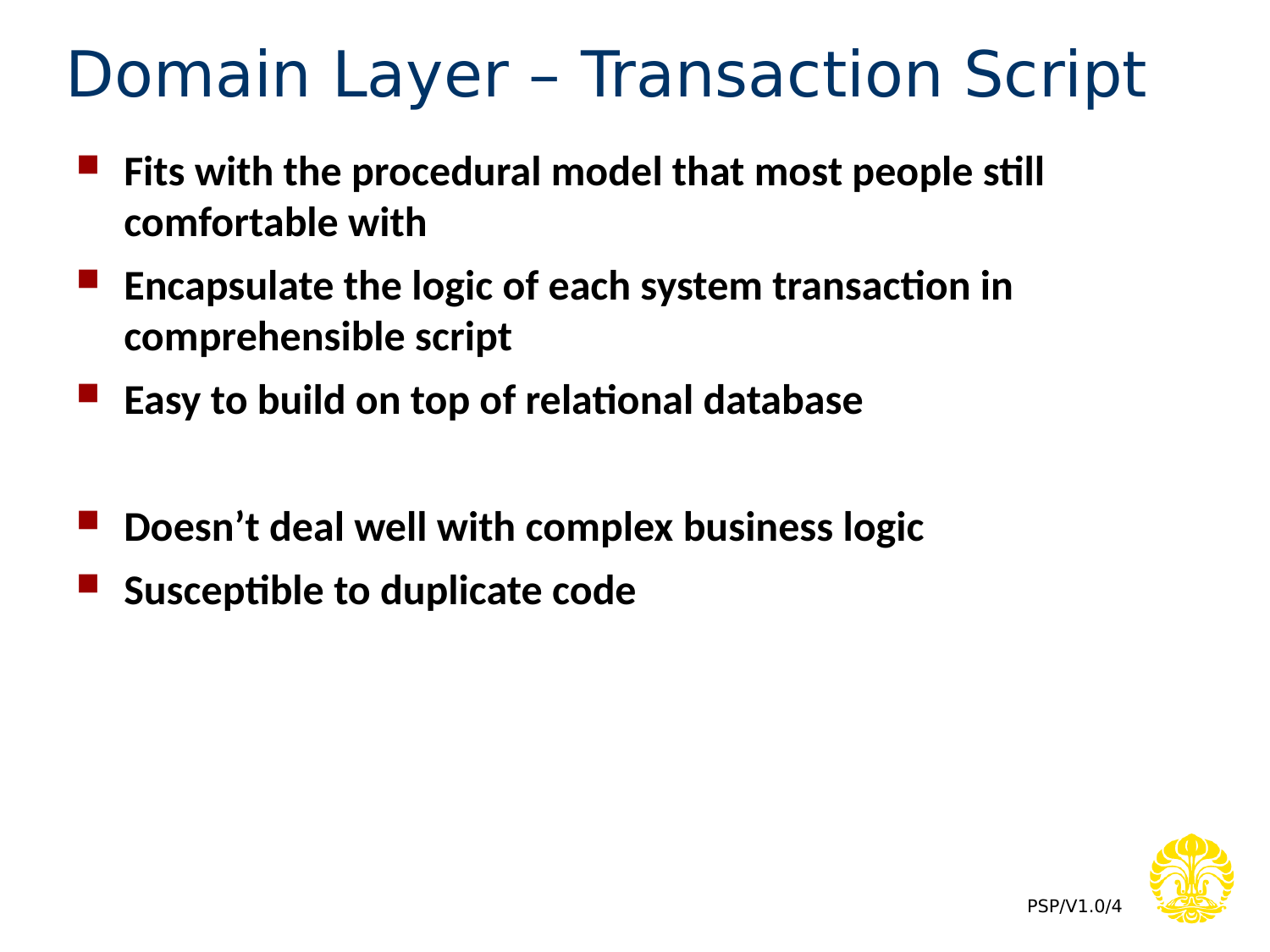

# Domain Layer – Transaction Script
Fits with the procedural model that most people still comfortable with
Encapsulate the logic of each system transaction in comprehensible script
Easy to build on top of relational database

Doesn’t deal well with complex business logic
Susceptible to duplicate code